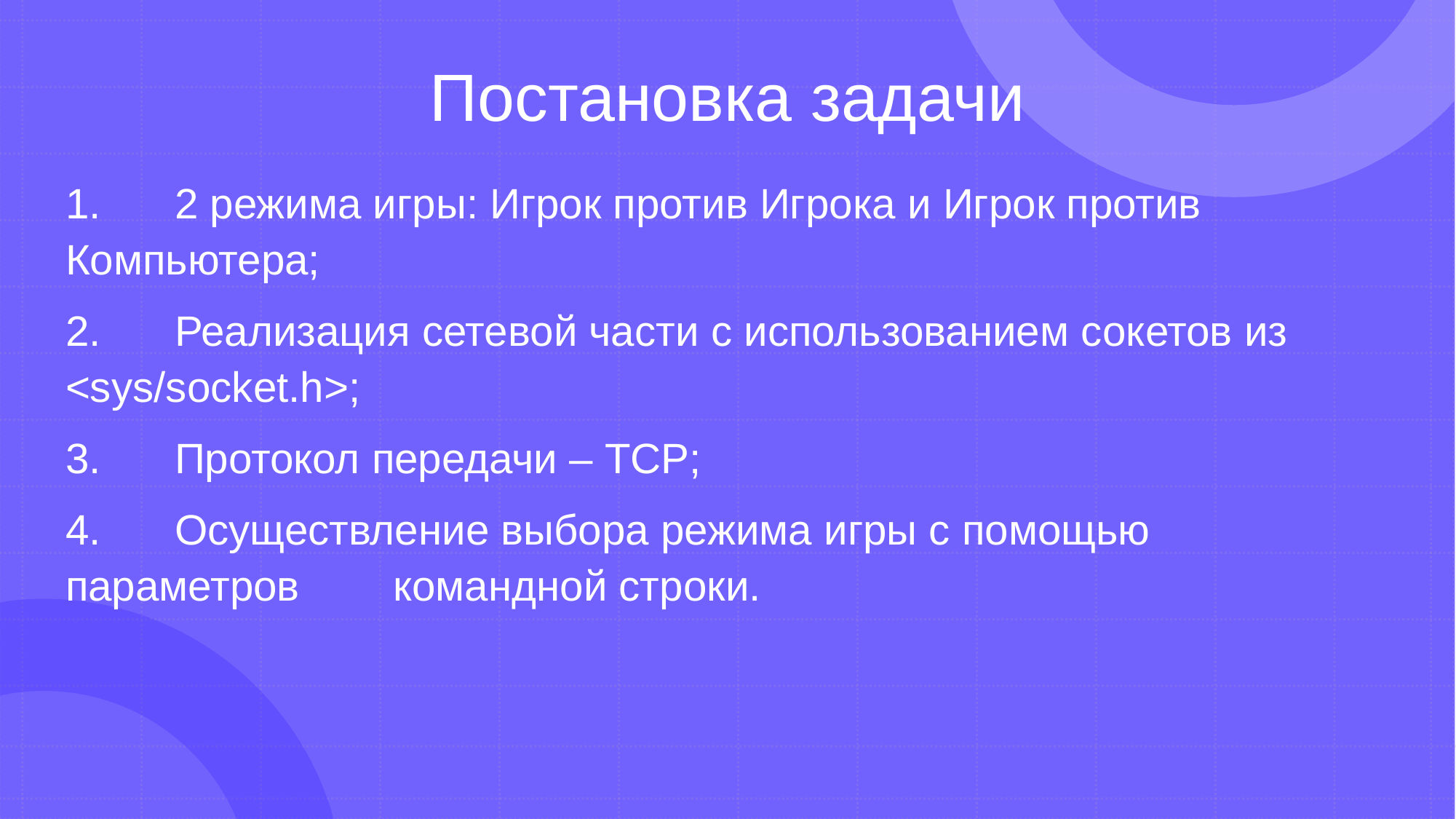

# Постановка задачи
1. 	2 режима игры: Игрок против Игрока и Игрок против 	Компьютера;
2.	Реализация сетевой части с использованием сокетов из 	<sys/socket.h>;
3.	Протокол передачи – TCP;
4.	Осуществление выбора режима игры с помощью параметров 	командной строки.